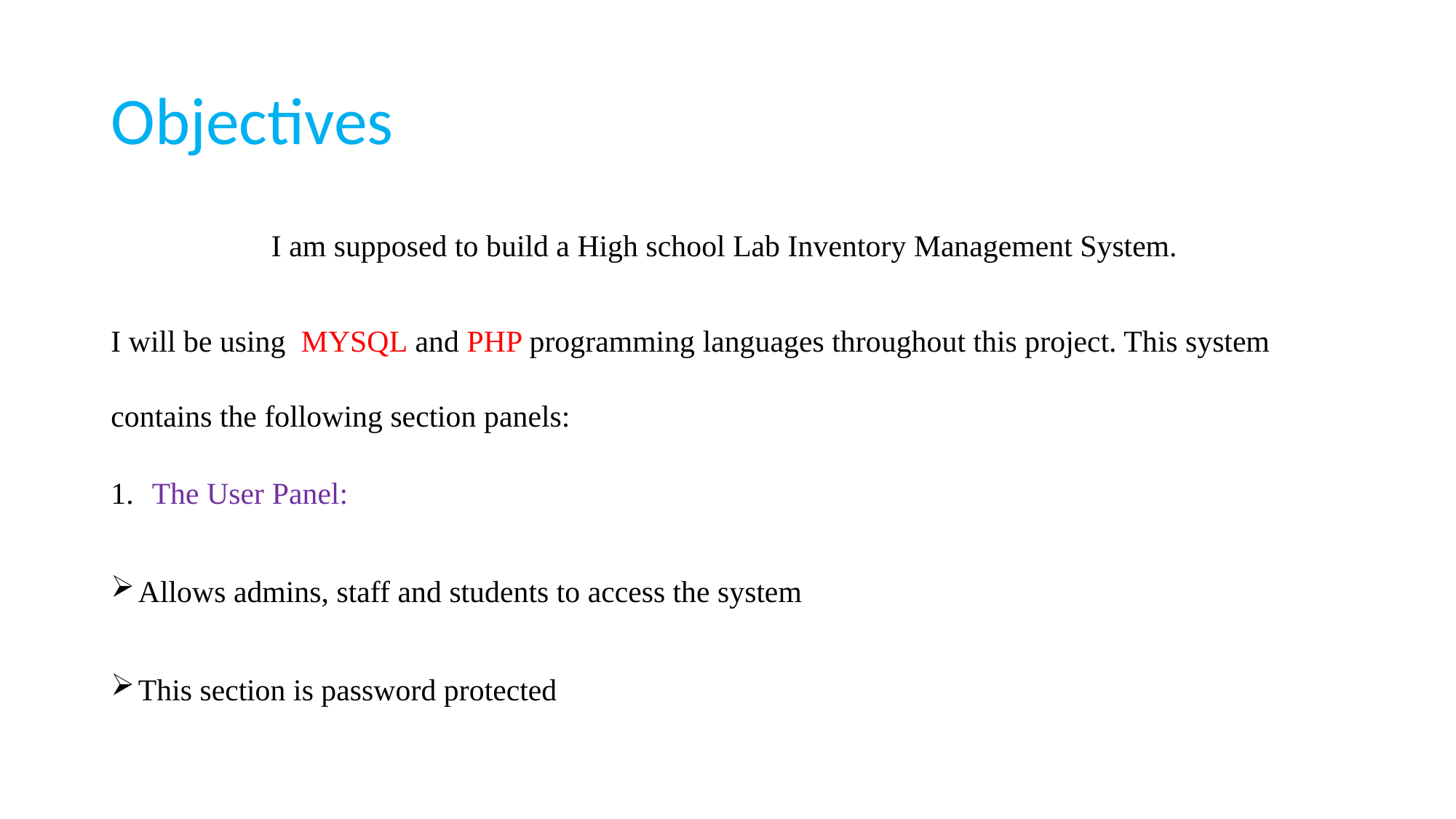

# Objectives
I am supposed to build a High school Lab Inventory Management System.
I will be using  MYSQL and PHP programming languages throughout this project. This system contains the following section panels:
The User Panel:
Allows admins, staff and students to access the system
This section is password protected